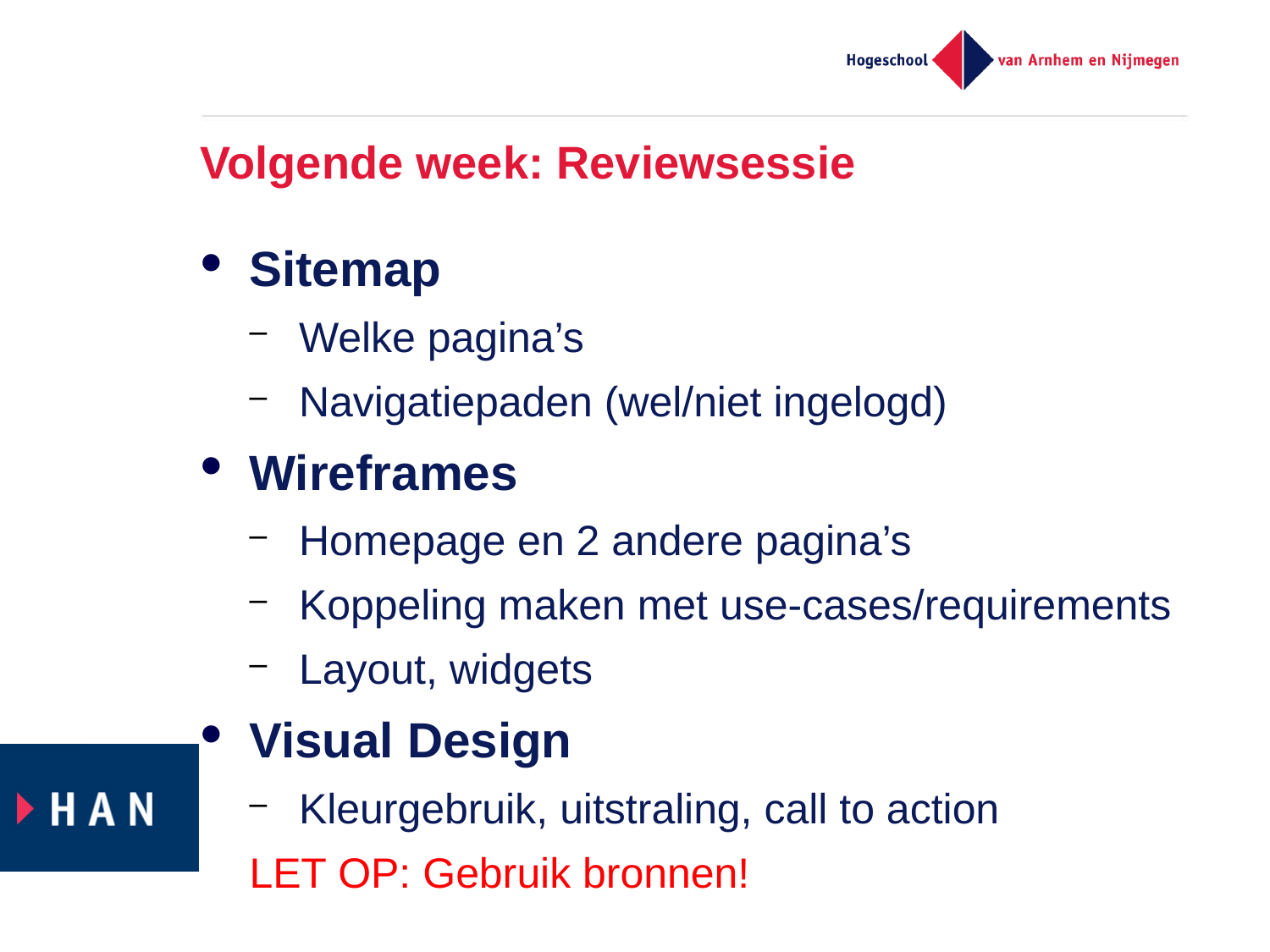

# Volgende week: Reviewsessie
Sitemap
Welke pagina’s
Navigatiepaden (wel/niet ingelogd)
Wireframes
Homepage en 2 andere pagina’s
Koppeling maken met use-cases/requirements
Layout, widgets
Visual Design
Kleurgebruik, uitstraling, call to action
LET OP: Gebruik bronnen!